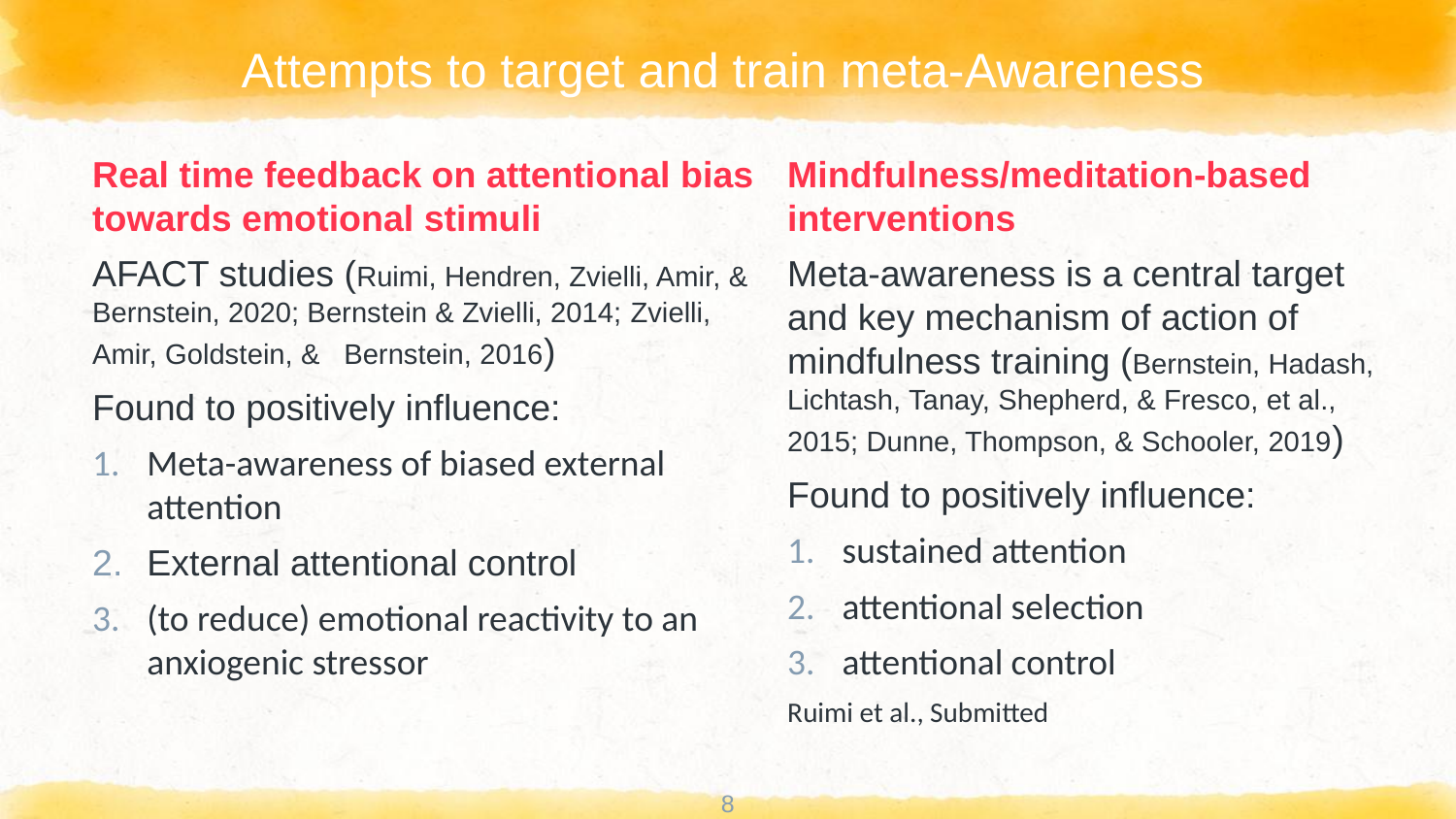

# Attempts to target and train meta-Awareness
Real time feedback on attentional bias towards emotional stimuli
AFACT studies (Ruimi, Hendren, Zvielli, Amir, & Bernstein, 2020; Bernstein & Zvielli, 2014; Zvielli, Amir, Goldstein, &   Bernstein, 2016)
Found to positively influence:
Meta-awareness of biased external attention
External attentional control
(to reduce) emotional reactivity to an anxiogenic stressor

Mindfulness/meditation-based interventions
Meta-awareness is a central target and key mechanism of action of mindfulness training (Bernstein, Hadash, Lichtash, Tanay, Shepherd, & Fresco, et al., 2015; Dunne, Thompson, & Schooler, 2019)
Found to positively influence:
sustained attention
attentional selection
attentional control
Ruimi et al., Submitted

8